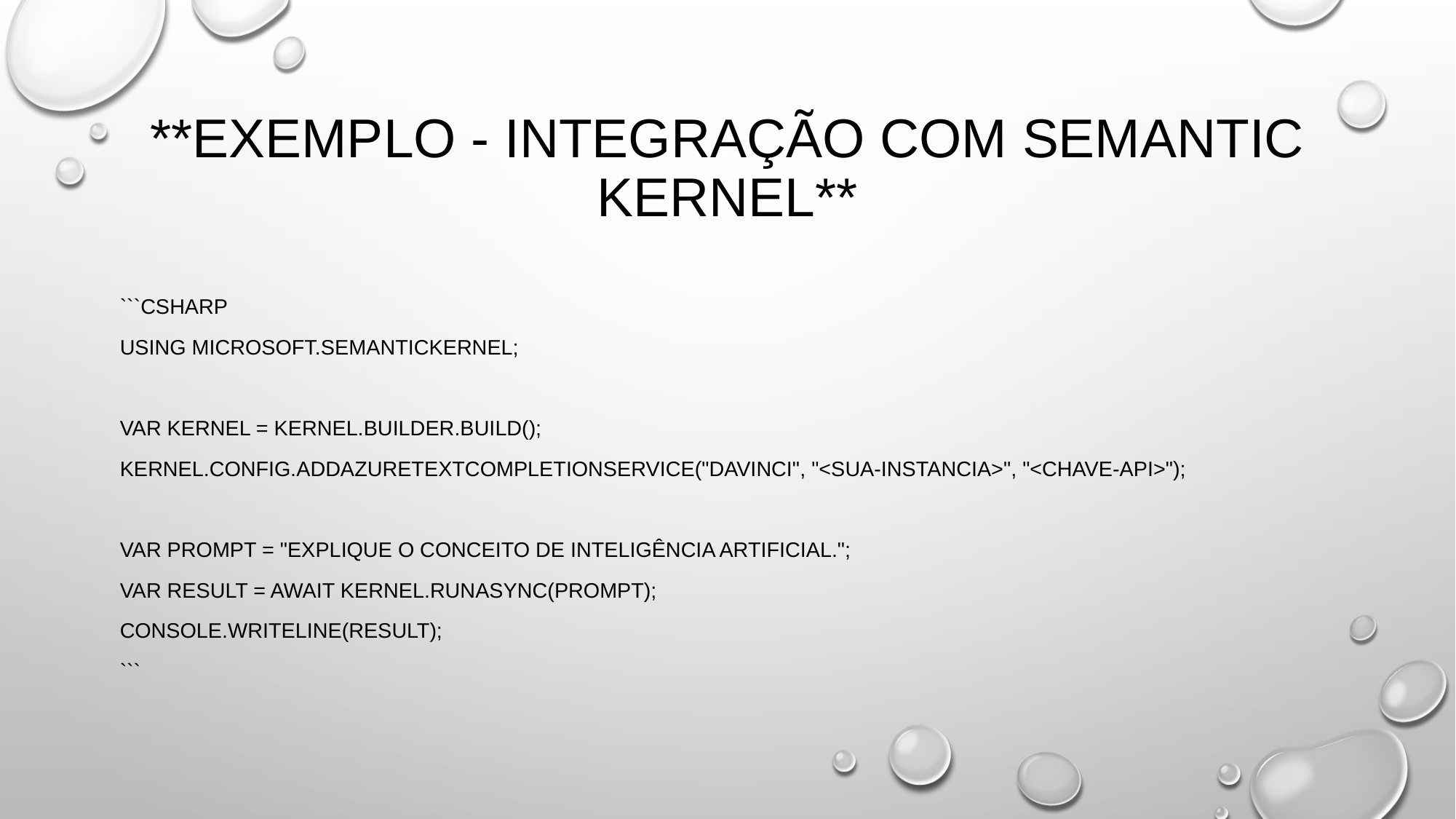

# **Exemplo - Integração com Semantic Kernel**
```csharp
using Microsoft.SemanticKernel;

var kernel = Kernel.Builder.Build();
kernel.Config.AddAzureTextCompletionService("davinci", "<sua-instancia>", "<chave-api>");

var prompt = "Explique o conceito de inteligência artificial.";
var result = await kernel.RunAsync(prompt);
Console.WriteLine(result);
```